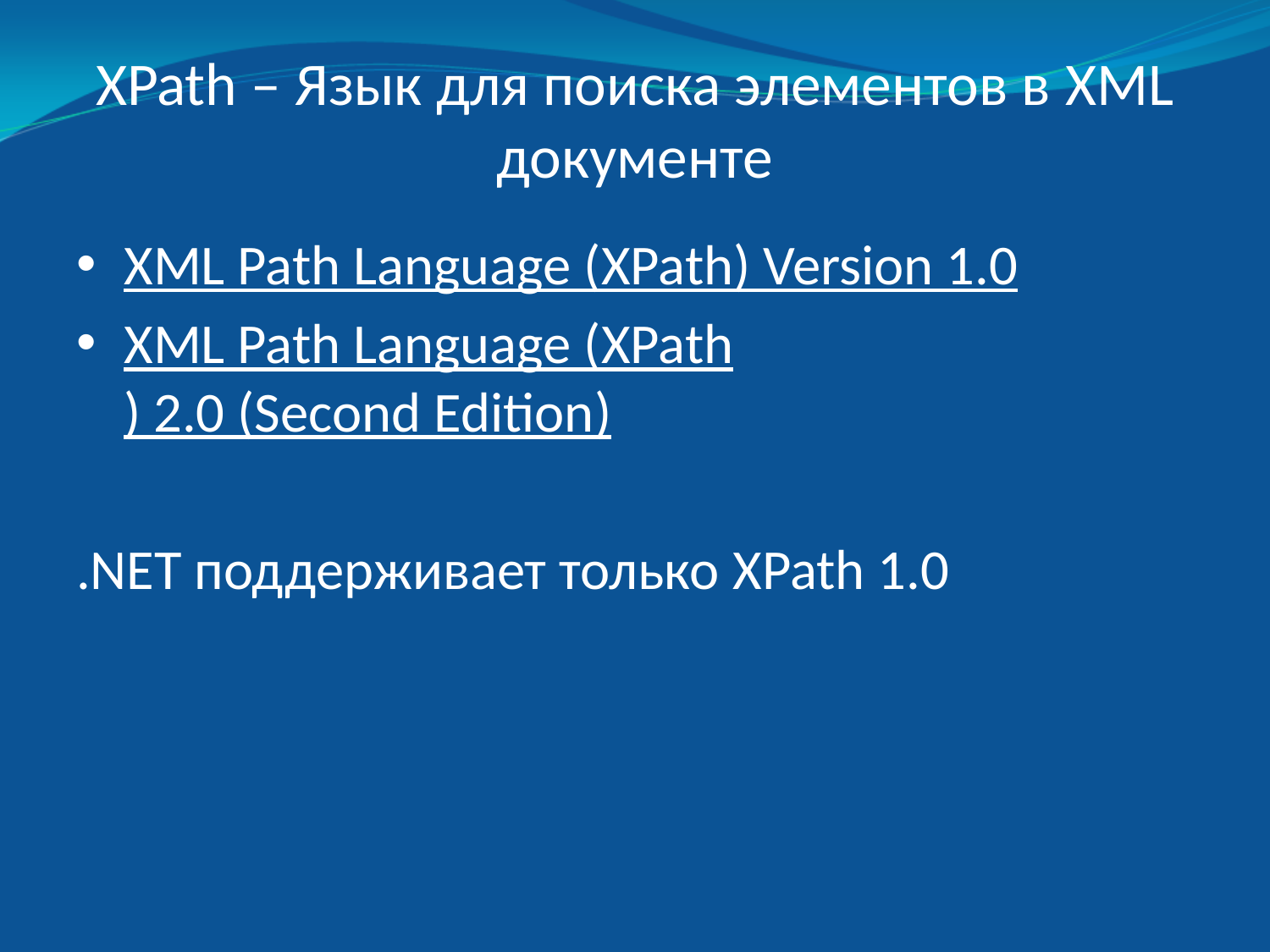

# XPath – Язык для поиска элементов в XML документе
XML Path Language (XPath) Version 1.0
XML Path Language (XPath) 2.0 (Second Edition)

.NET поддерживает только XPath 1.0